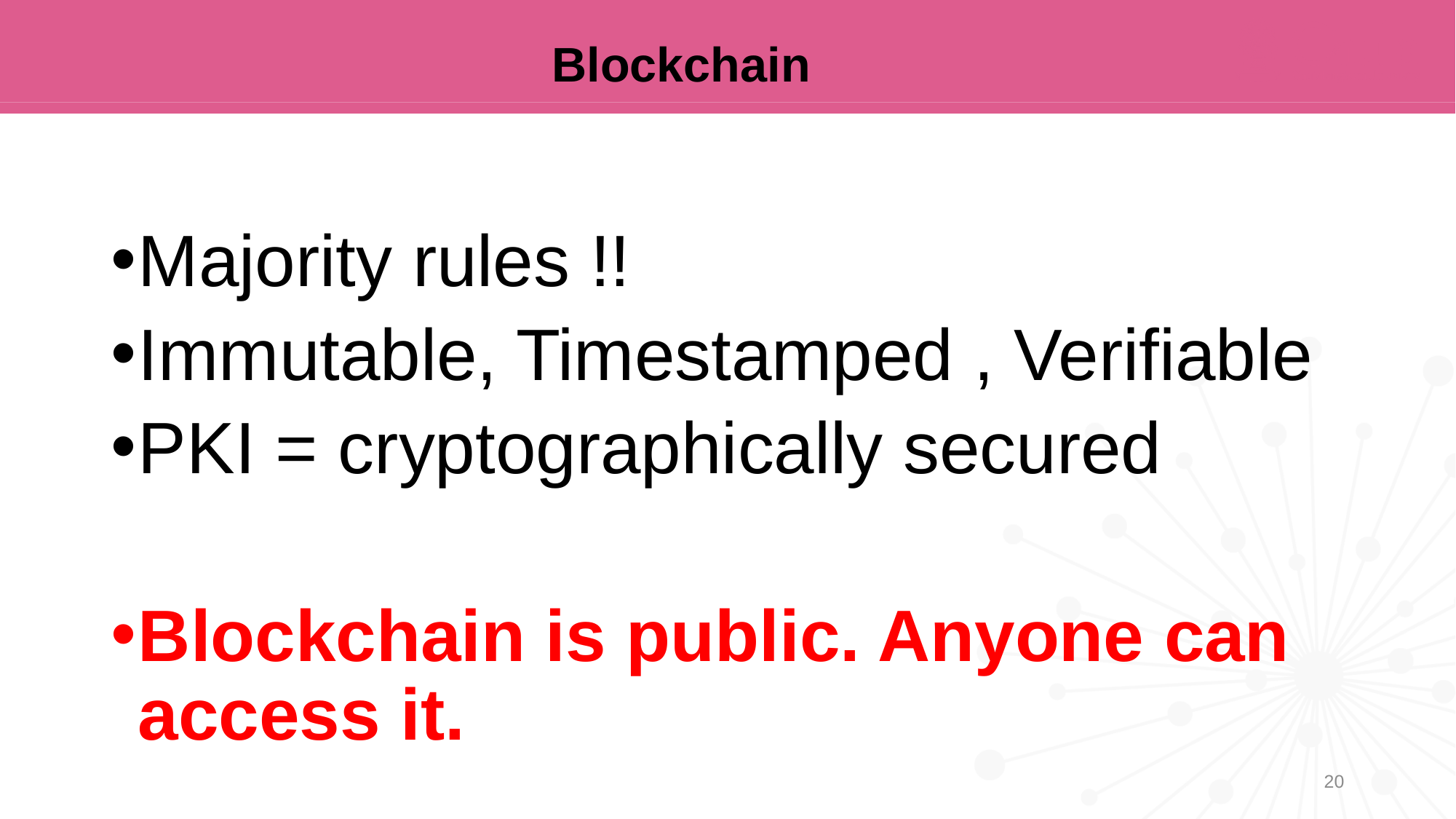

# Blockchain
Majority rules !!
Immutable, Timestamped , Verifiable
PKI = cryptographically secured

Blockchain is public. Anyone can access it.
20